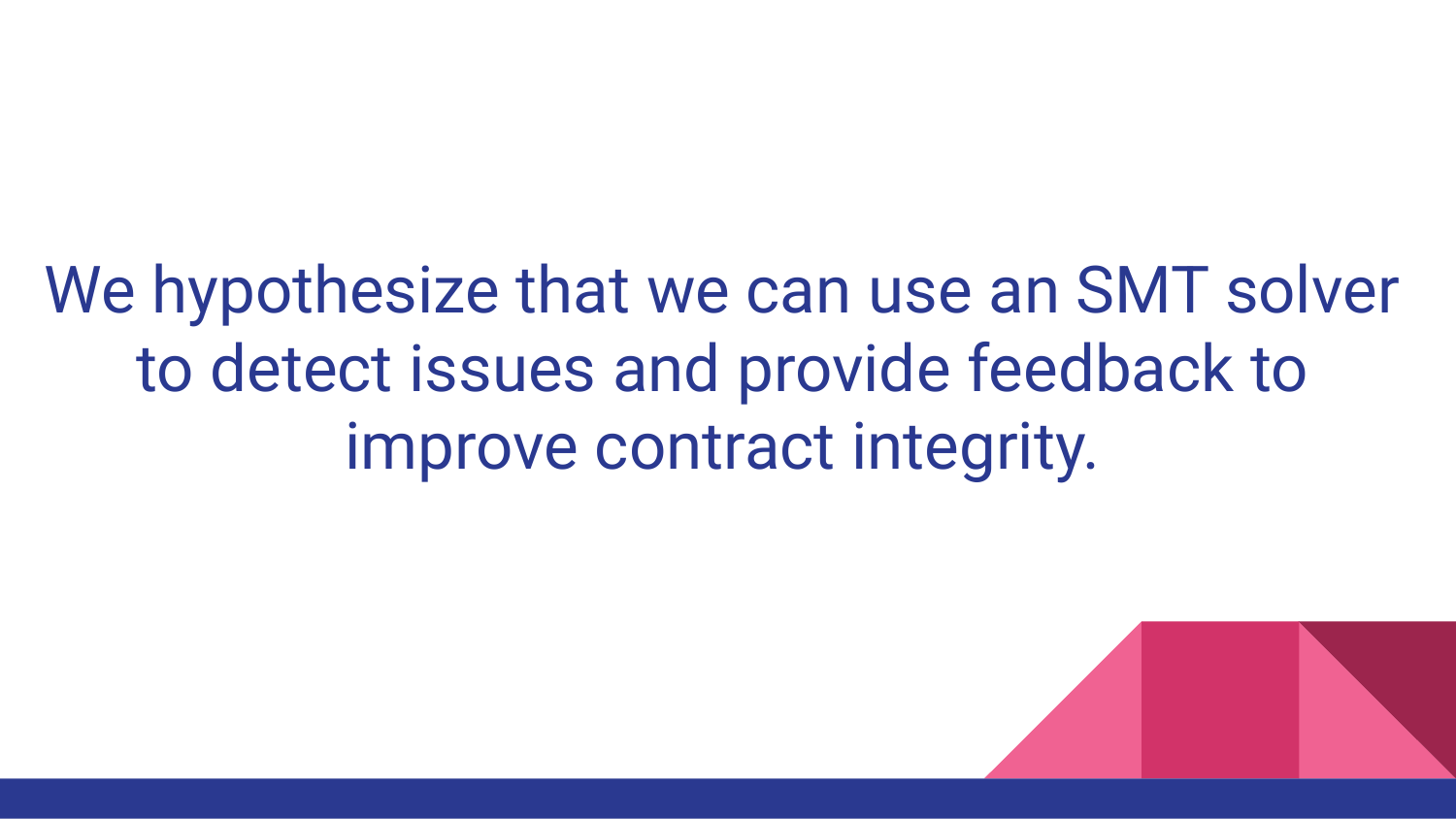

# We hypothesize that we can use an SMT solver to detect issues and provide feedback to improve contract integrity.